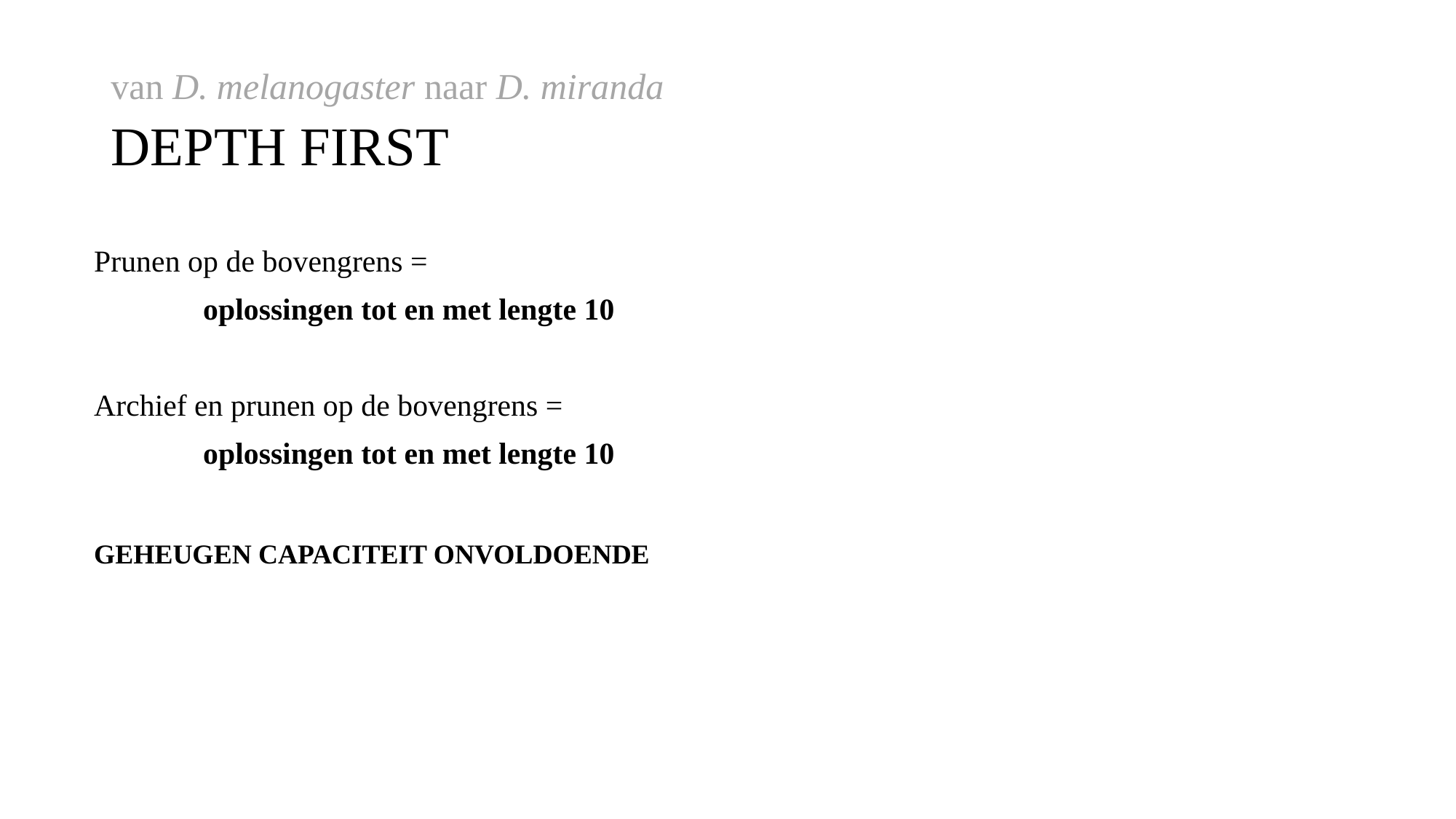

van D. melanogaster naar D. miranda

DEPTH FIRST

Prunen op de bovengrens =
	oplossingen tot en met lengte 10

Archief en prunen op de bovengrens =
	oplossingen tot en met lengte 10

GEHEUGEN CAPACITEIT ONVOLDOENDE